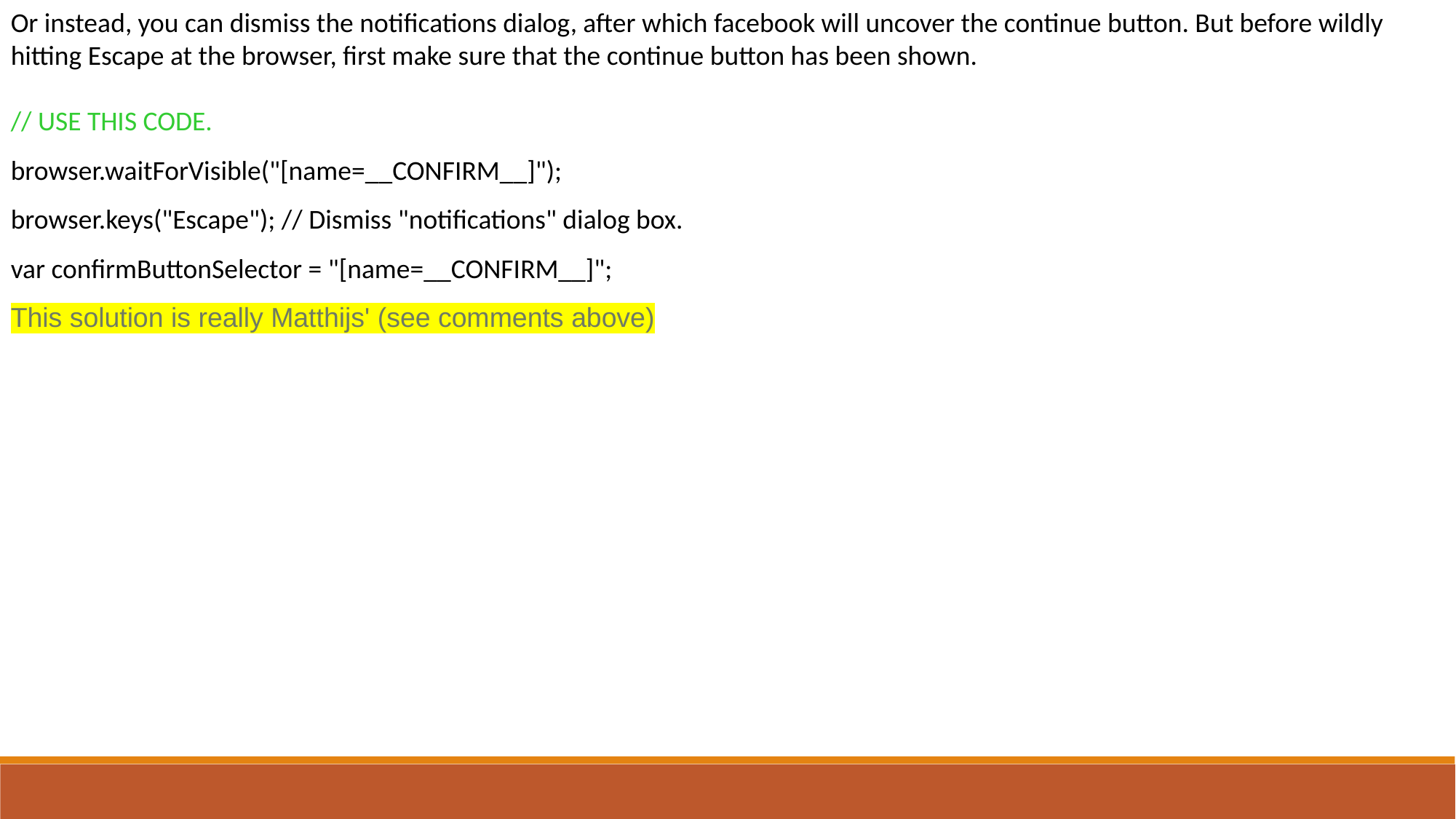

Or instead, you can dismiss the notifications dialog, after which facebook will uncover the continue button. But before wildly hitting Escape at the browser, first make sure that the continue button has been shown.

// USE THIS CODE.
browser.waitForVisible("[name=__CONFIRM__]");
browser.keys("Escape"); // Dismiss "notifications" dialog box.
var confirmButtonSelector = "[name=__CONFIRM__]";
This solution is really Matthijs' (see comments above)